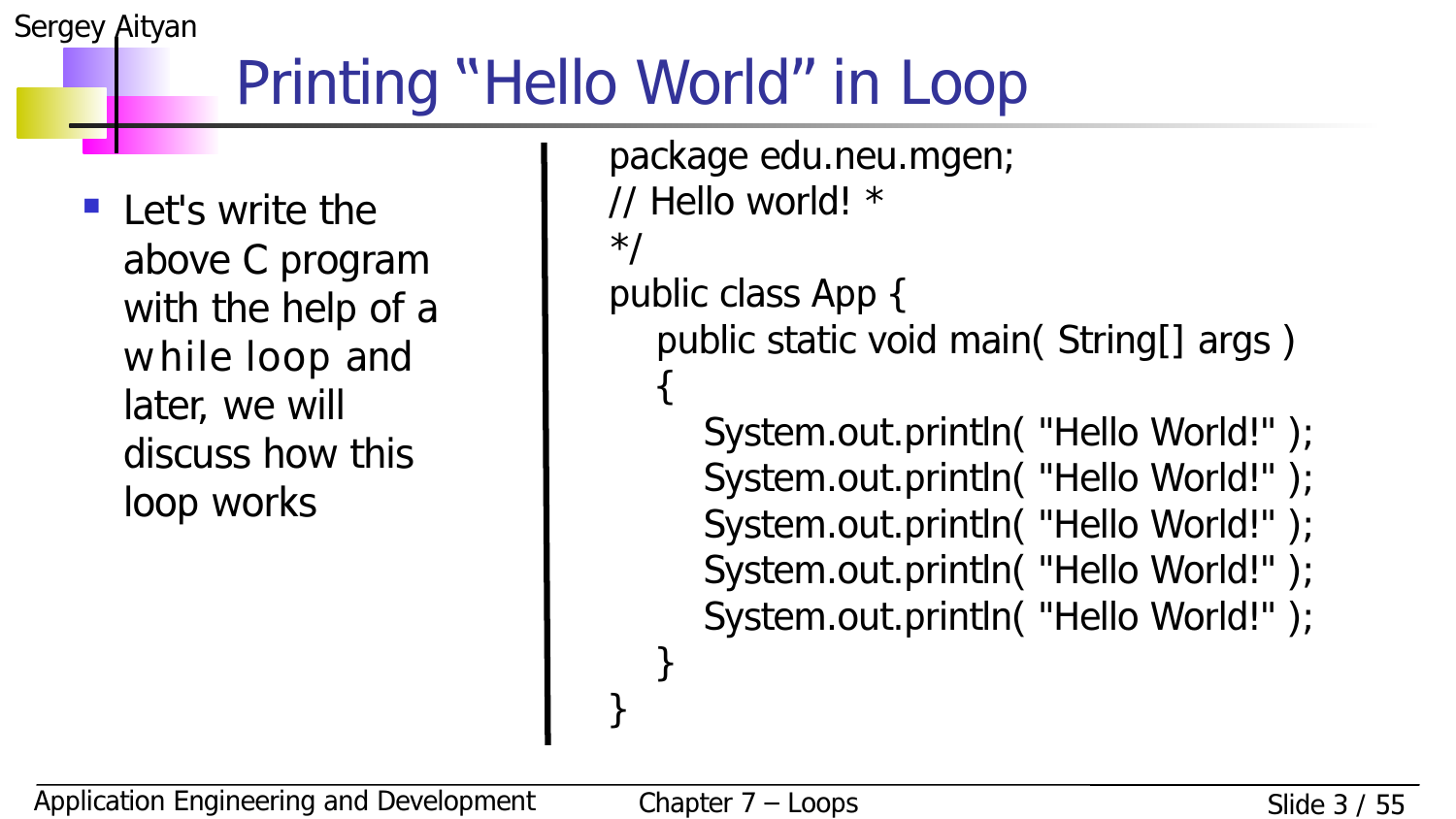

# Printing “Hello World” in Loop
package edu.neu.mgen;
// Hello world! *
*/
public class App {
    public static void main( String[] args )
    {
        System.out.println( "Hello World!" );
        System.out.println( "Hello World!" );
        System.out.println( "Hello World!" );
        System.out.println( "Hello World!" );
        System.out.println( "Hello World!" );
    }
}

Let's write the above C program with the help of a while loop and later, we will discuss how this loop works